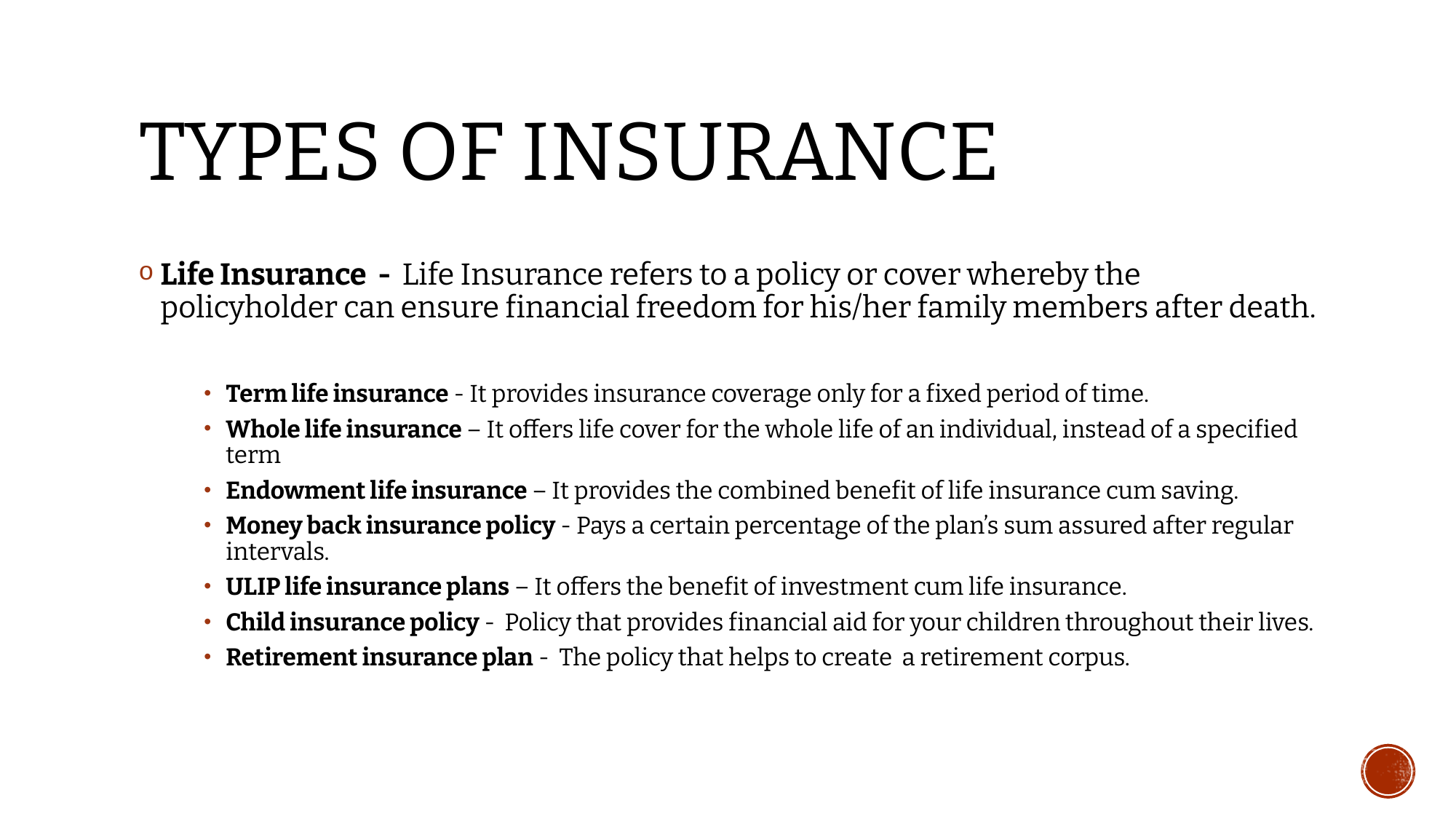

# Types OF INSURANCE
Life Insurance  -  Life Insurance refers to a policy or cover whereby the policyholder can ensure financial freedom for his/her family members after death.

Term life insurance - It provides insurance coverage only for a fixed period of time.
Whole life insurance – It offers life cover for the whole life of an individual, instead of a specified term
Endowment life insurance – It provides the combined benefit of life insurance cum saving.
Money back insurance policy - Pays a certain percentage of the plan’s sum assured after regular intervals.
ULIP life insurance plans – It offers the benefit of investment cum life insurance.
Child insurance policy -  Policy that provides financial aid for your children throughout their lives.
Retirement insurance plan -  The policy that helps to create  a retirement corpus.